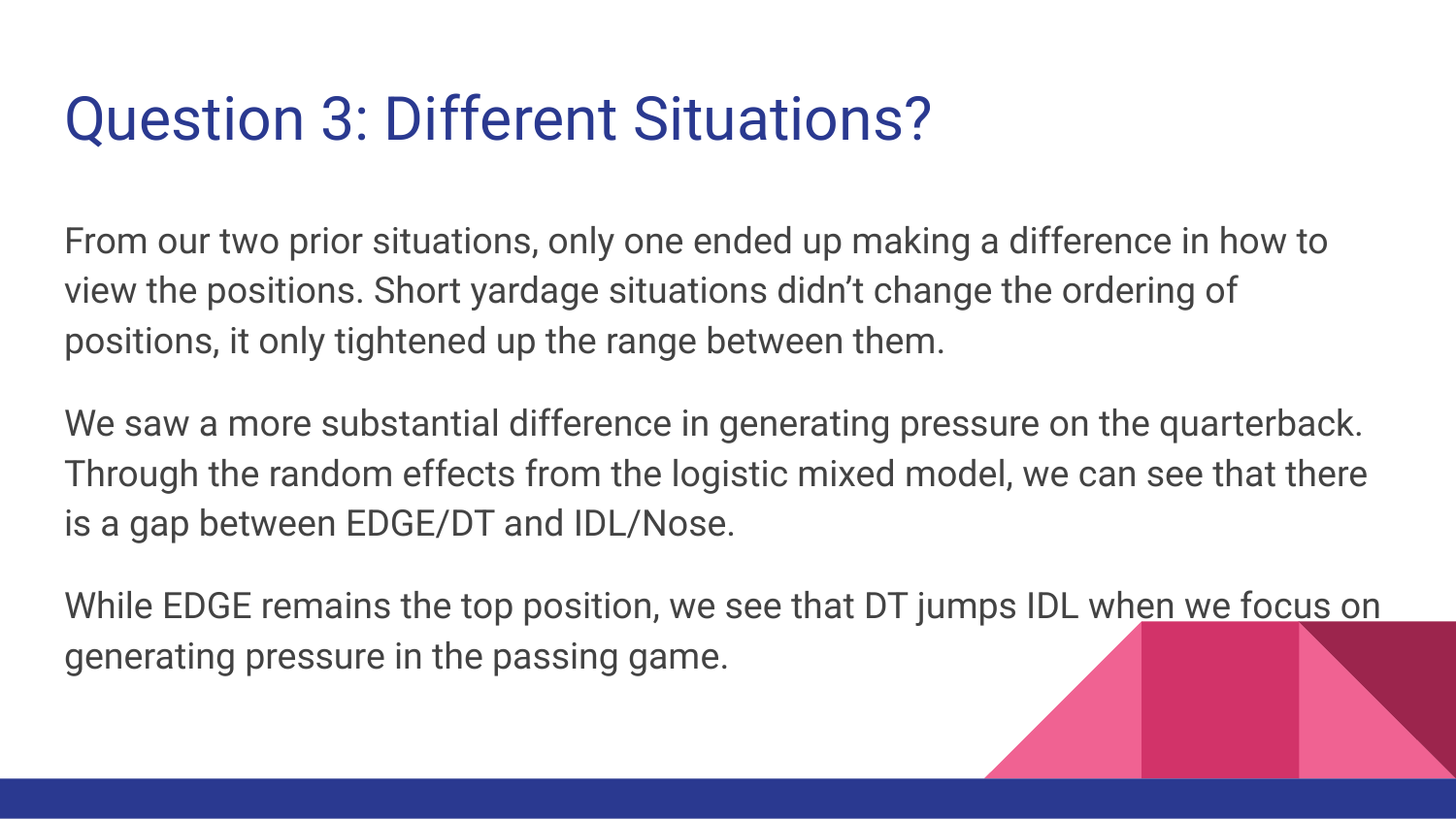

# Question 3: Different Situations?
From our two prior situations, only one ended up making a difference in how to view the positions. Short yardage situations didn’t change the ordering of positions, it only tightened up the range between them.
We saw a more substantial difference in generating pressure on the quarterback. Through the random effects from the logistic mixed model, we can see that there is a gap between EDGE/DT and IDL/Nose.
While EDGE remains the top position, we see that DT jumps IDL when we focus on generating pressure in the passing game.